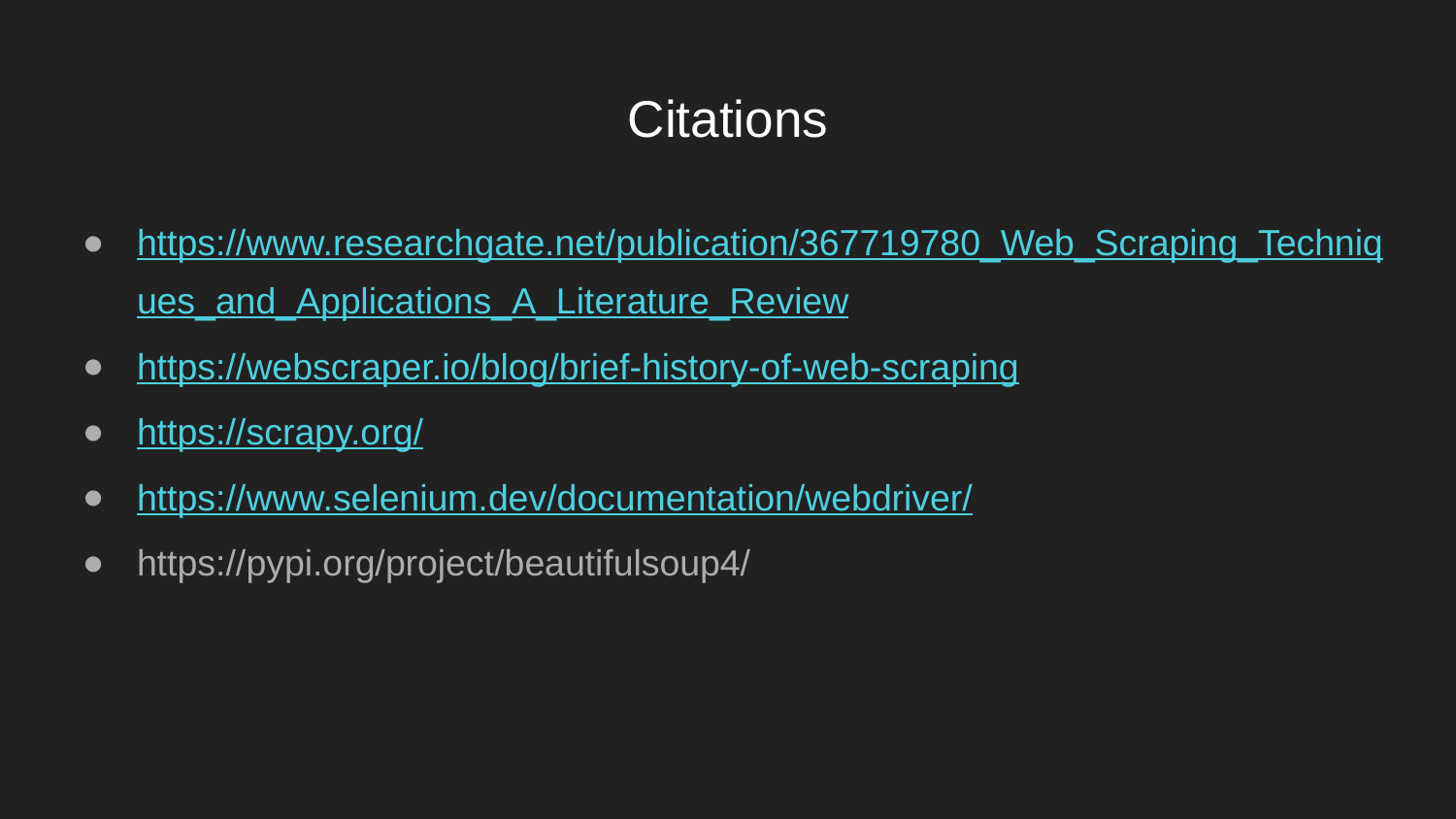

# Citations
https://www.researchgate.net/publication/367719780_Web_Scraping_Techniques_and_Applications_A_Literature_Review
https://webscraper.io/blog/brief-history-of-web-scraping
https://scrapy.org/
https://www.selenium.dev/documentation/webdriver/
https://pypi.org/project/beautifulsoup4/